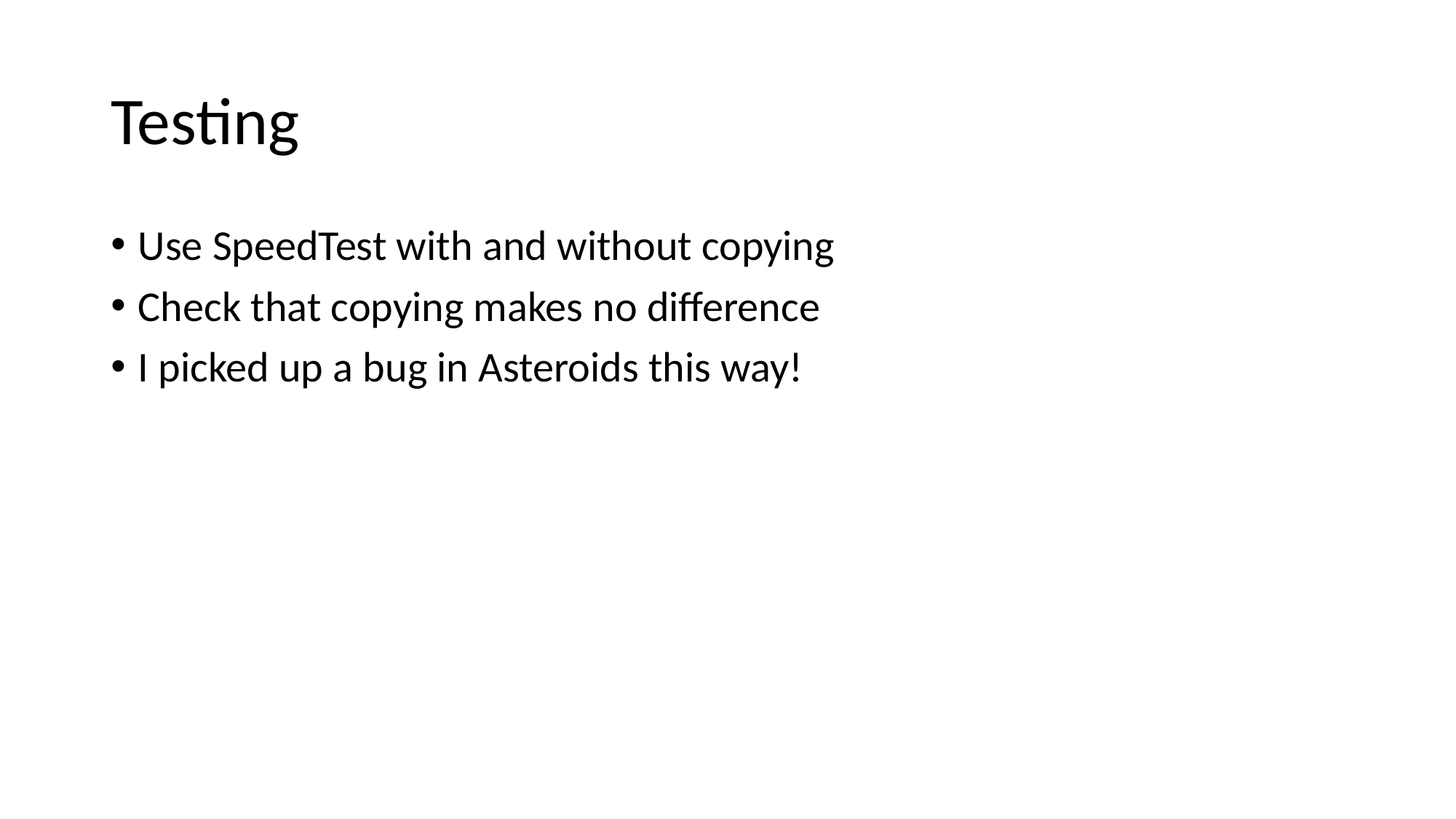

# Testing
Use SpeedTest with and without copying
Check that copying makes no difference
I picked up a bug in Asteroids this way!